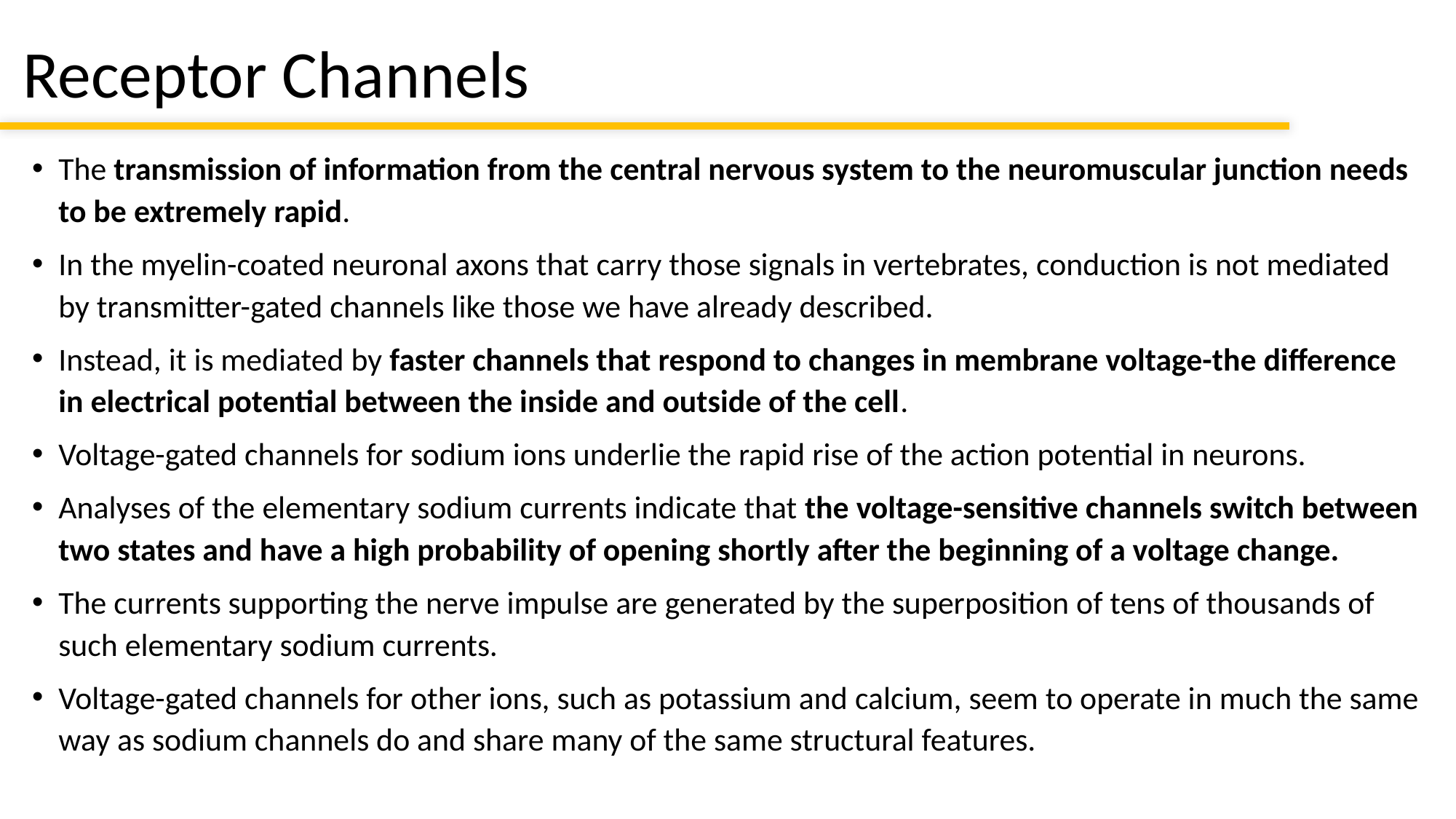

# Receptor Channels
The transmission of information from the central nervous system to the neuromuscular junction needs to be extremely rapid.
In the myelin-coated neuronal axons that carry those signals in vertebrates, conduction is not mediated by transmitter-gated channels like those we have already described.
Instead, it is mediated by faster channels that respond to changes in membrane voltage-the difference in electrical potential between the inside and outside of the cell.
Voltage-gated channels for sodium ions underlie the rapid rise of the action potential in neurons.
Analyses of the elementary sodium currents indicate that the voltage-sensitive channels switch between two states and have a high probability of opening shortly after the beginning of a voltage change.
The currents supporting the nerve impulse are generated by the superposition of tens of thousands of such elementary sodium currents.
Voltage-gated channels for other ions, such as potassium and calcium, seem to operate in much the same way as sodium channels do and share many of the same structural features.